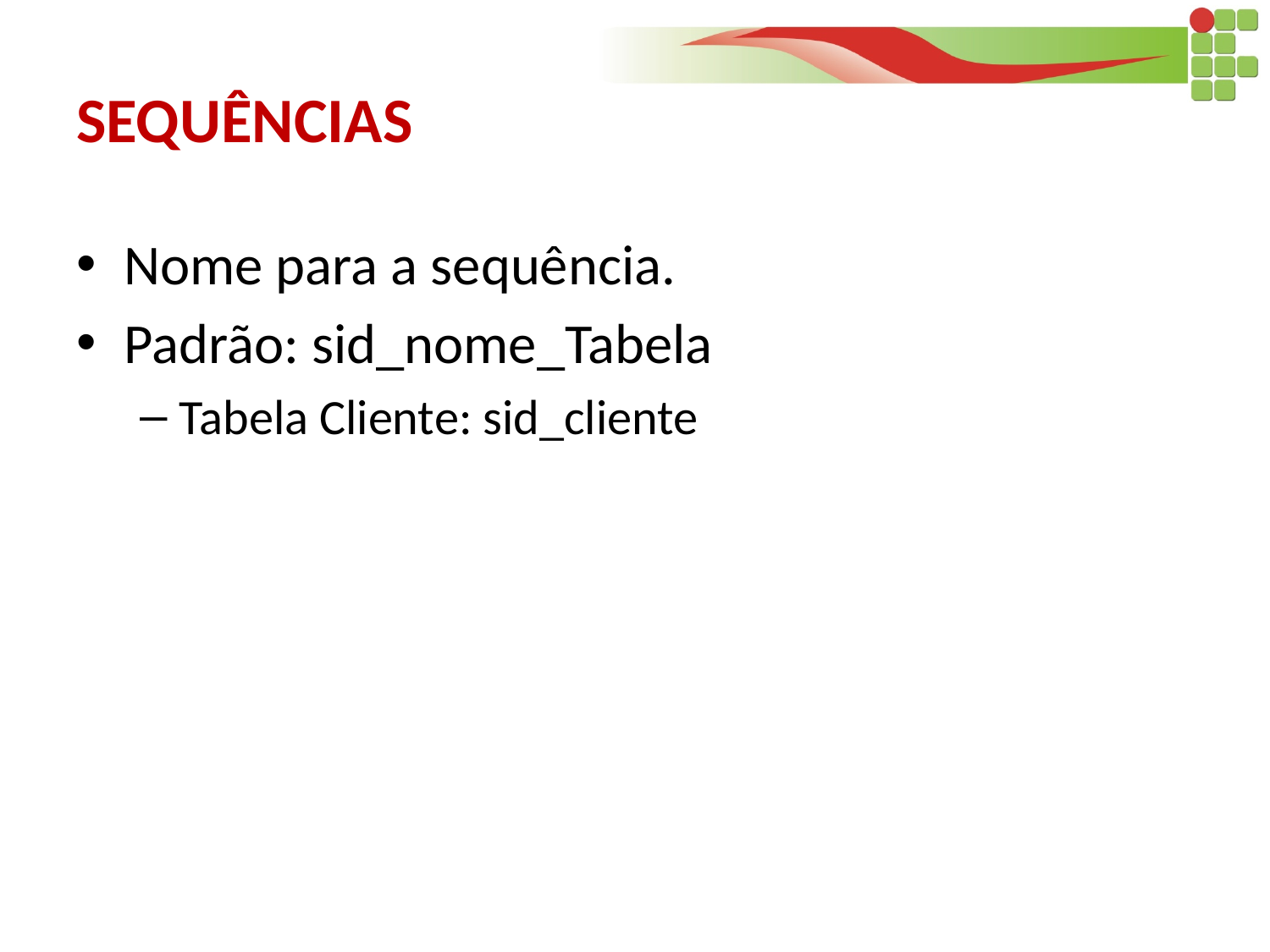

# SEQUÊNCIAS
Nome para a sequência.
Padrão: sid_nome_Tabela
Tabela Cliente: sid_cliente